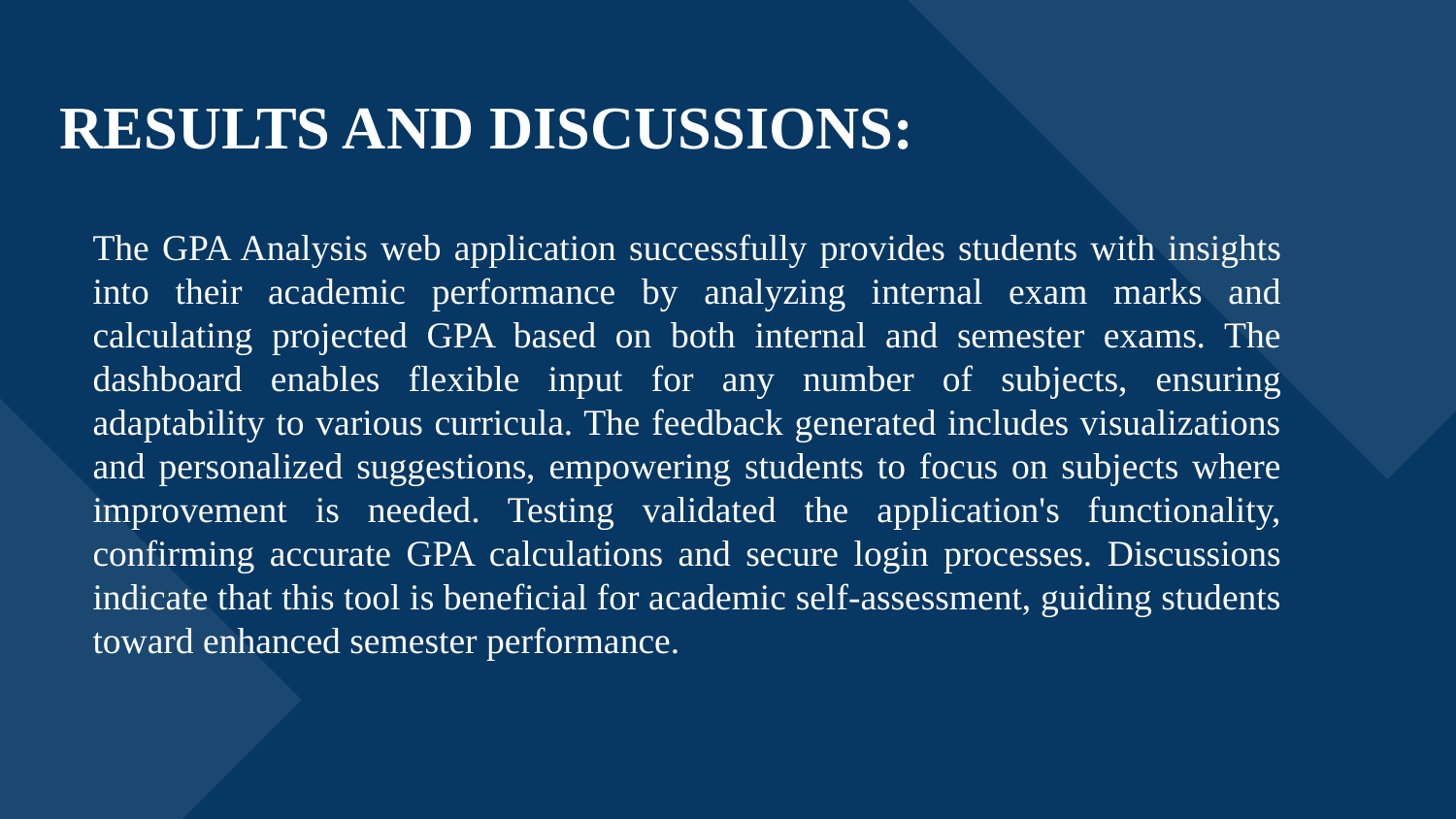

RESULTS AND DISCUSSIONS:
The GPA Analysis web application successfully provides students with insights into their academic performance by analyzing internal exam marks and calculating projected GPA based on both internal and semester exams. The dashboard enables flexible input for any number of subjects, ensuring adaptability to various curricula. The feedback generated includes visualizations and personalized suggestions, empowering students to focus on subjects where improvement is needed. Testing validated the application's functionality, confirming accurate GPA calculations and secure login processes. Discussions indicate that this tool is beneficial for academic self-assessment, guiding students toward enhanced semester performance.